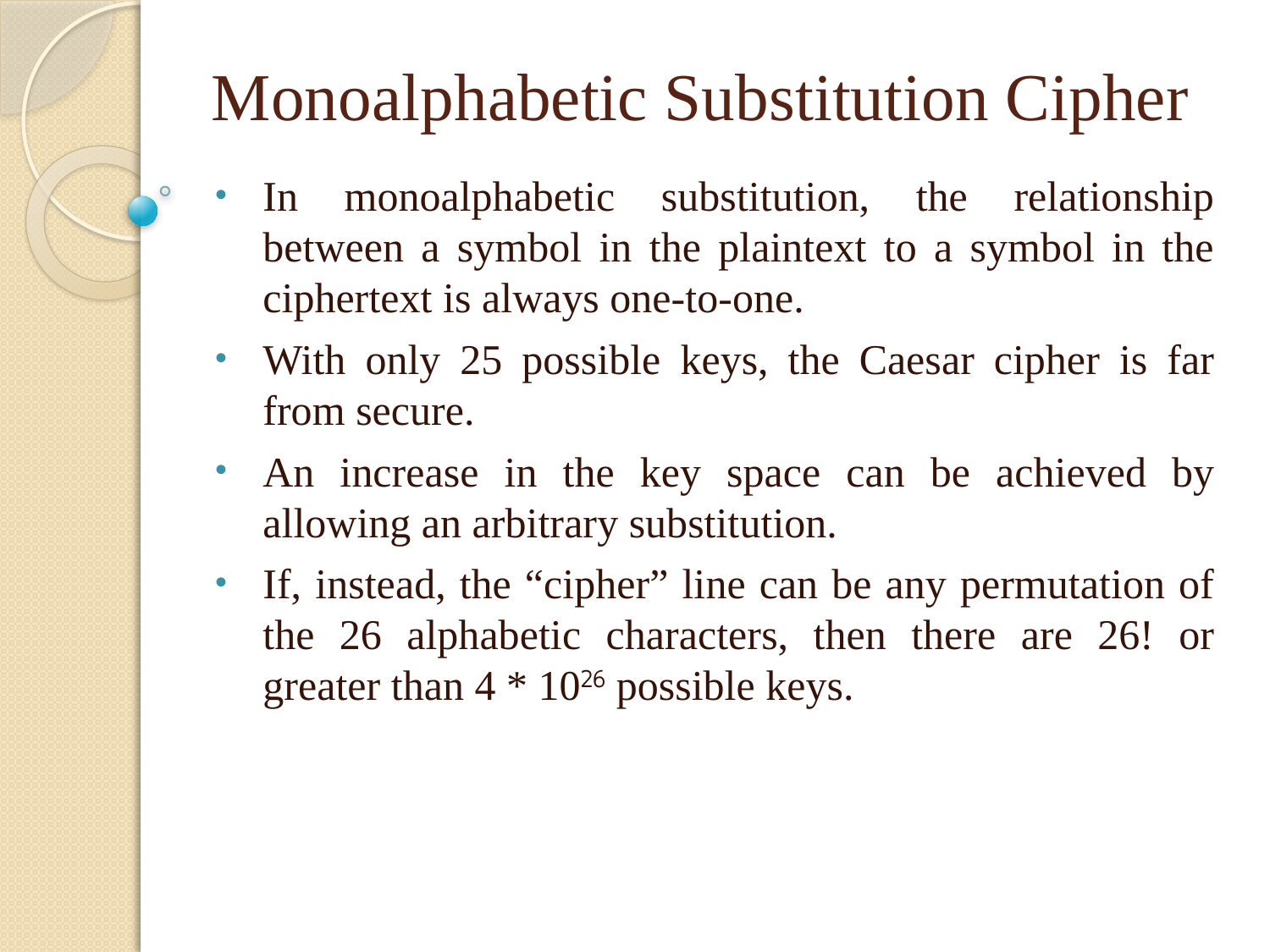

# Monoalphabetic Substitution Cipher
In monoalphabetic substitution, the relationship between a symbol in the plaintext to a symbol in the ciphertext is always one-to-one.
With only 25 possible keys, the Caesar cipher is far from secure.
An increase in the key space can be achieved by allowing an arbitrary substitution.
If, instead, the “cipher” line can be any permutation of the 26 alphabetic characters, then there are 26! or greater than 4 * 1026 possible keys.